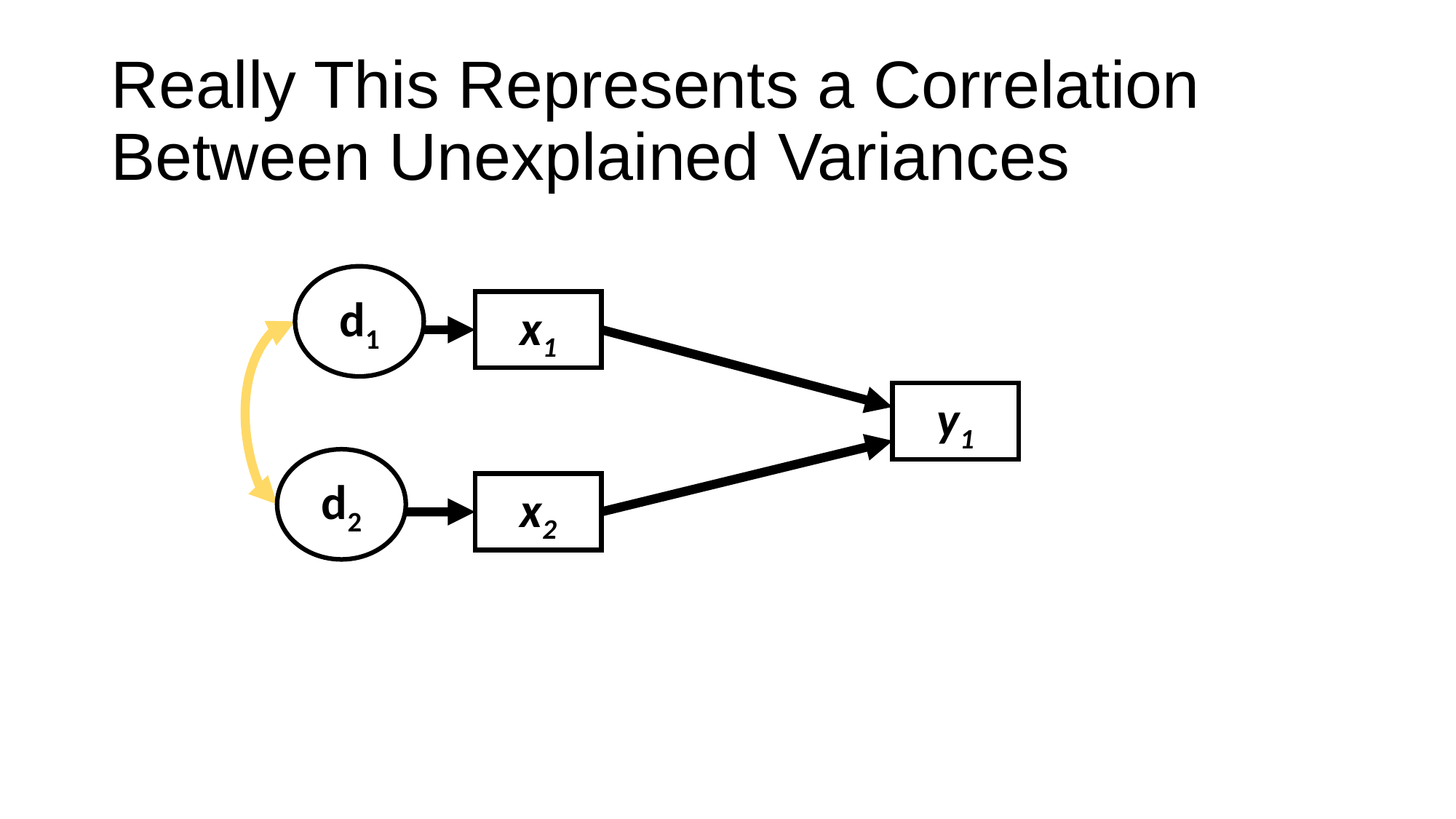

# Really This Represents a Correlation Between Unexplained Variances
d1
δ1
x1

y1
d2
δ2
x2